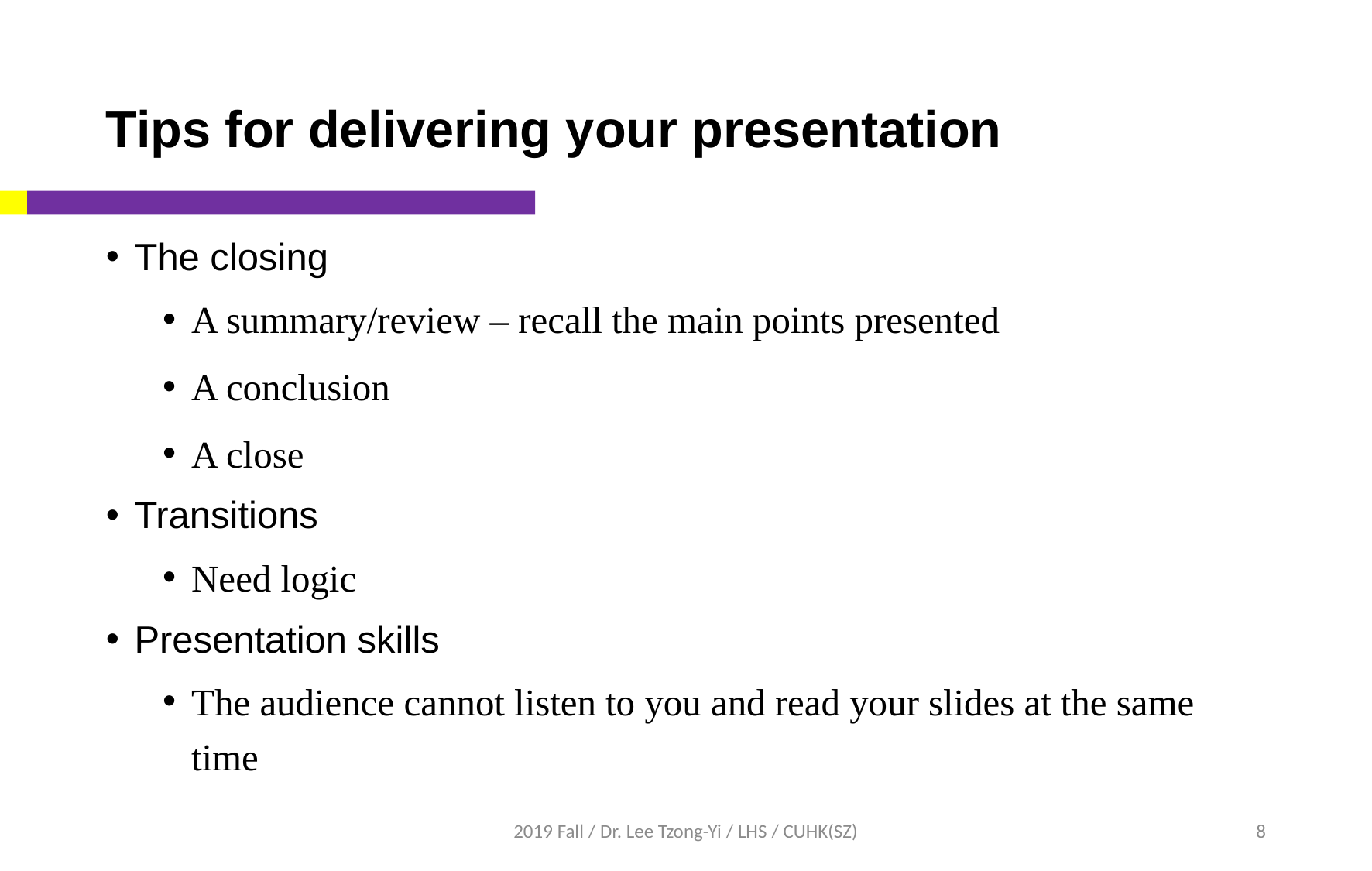

# Tips for delivering your presentation
The closing
A summary/review – recall the main points presented
A conclusion
A close
Transitions
Need logic
Presentation skills
The audience cannot listen to you and read your slides at the same time

2019 Fall / Dr. Lee Tzong-Yi / LHS / CUHK(SZ)
8